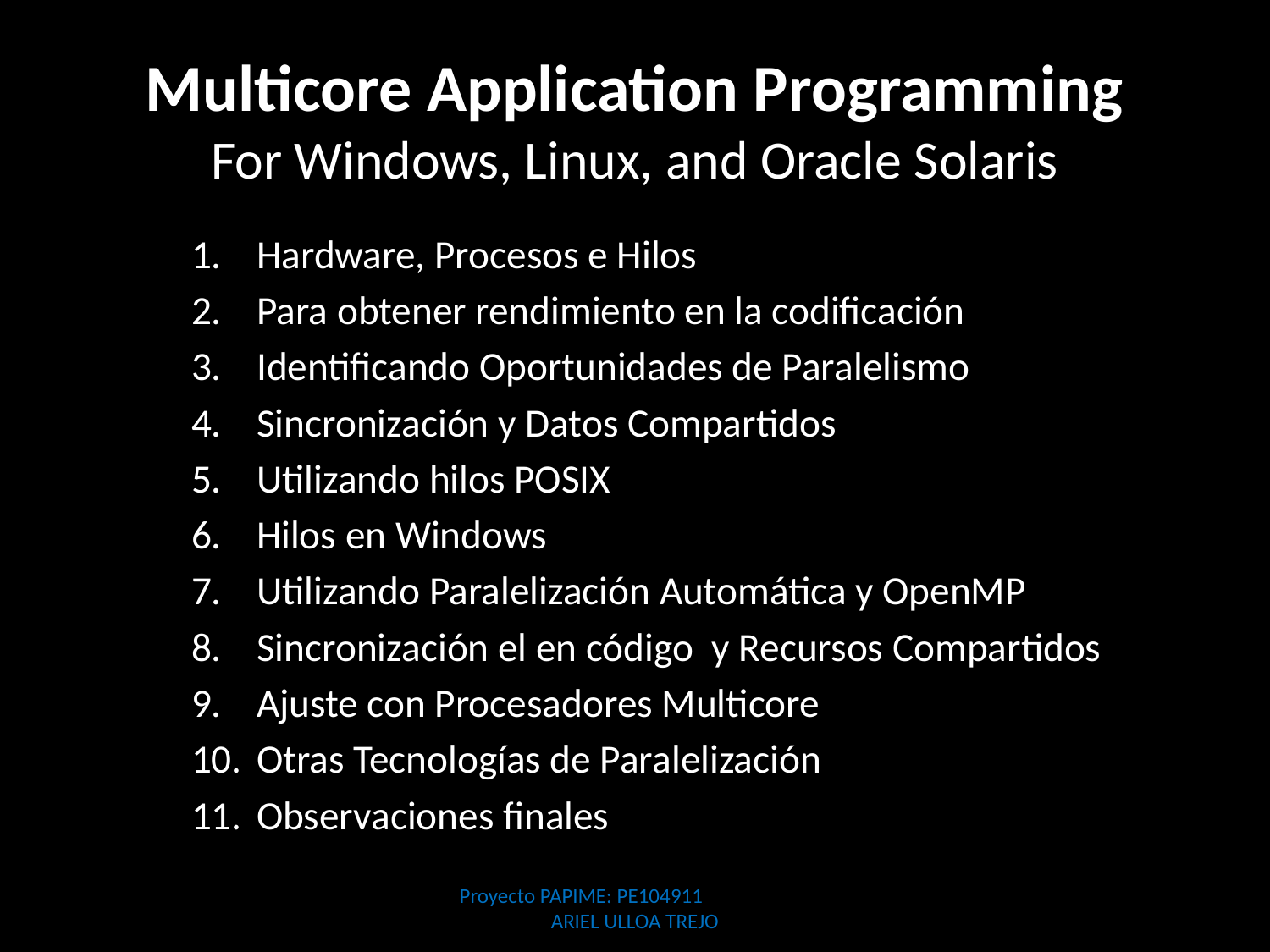

# Multicore Application Programming For Windows, Linux, and Oracle Solaris
Hardware, Procesos e Hilos
Para obtener rendimiento en la codificación
Identificando Oportunidades de Paralelismo
Sincronización y Datos Compartidos
Utilizando hilos POSIX
Hilos en Windows
Utilizando Paralelización Automática y OpenMP
Sincronización el en código  y Recursos Compartidos
Ajuste con Procesadores Multicore
Otras Tecnologías de Paralelización
Observaciones finales
Proyecto PAPIME: PE104911                       ARIEL ULLOA TREJO